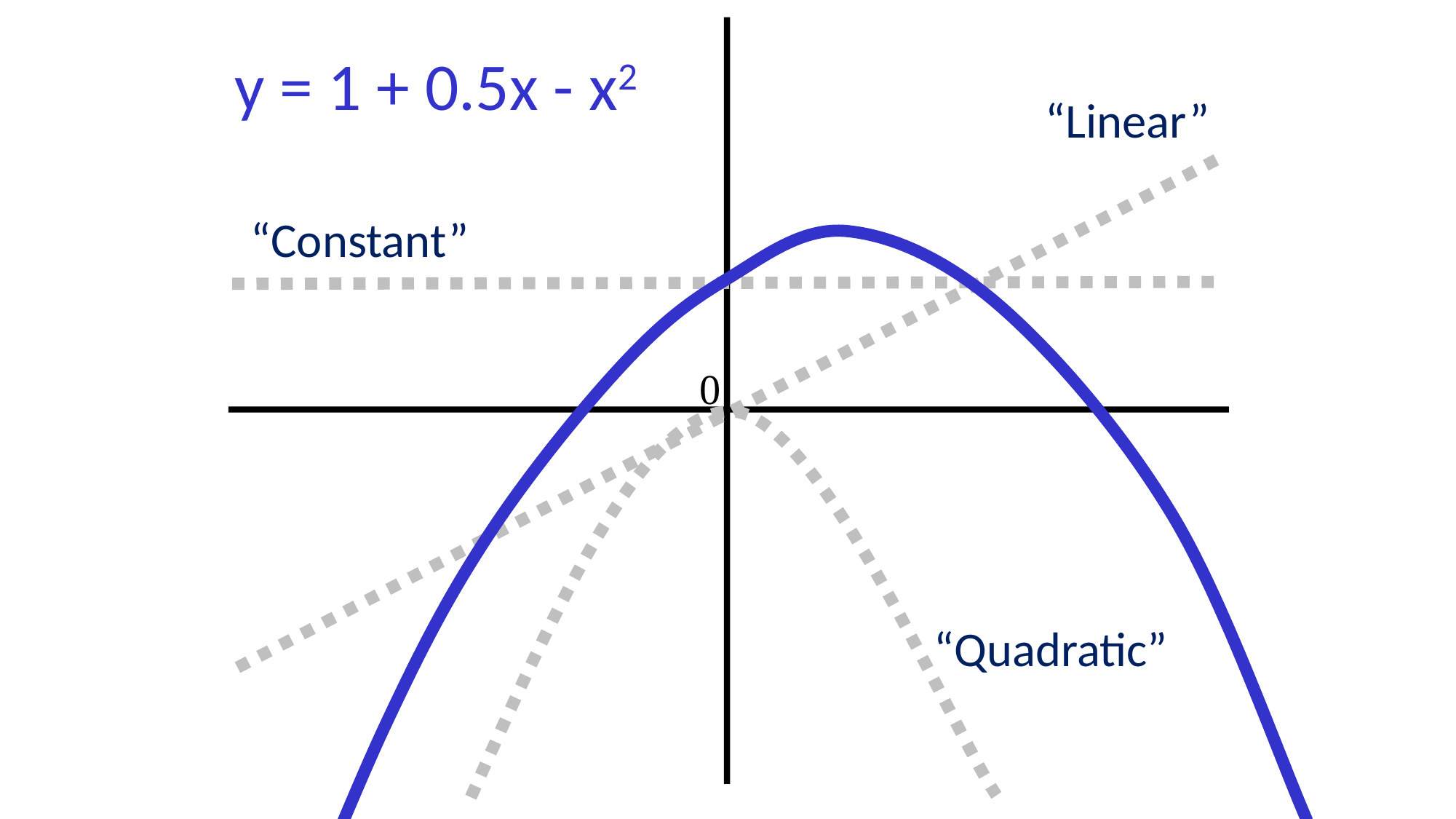

y = 1 + 0.5x - x2
“Linear”

“Constant”

0

“Quadratic”